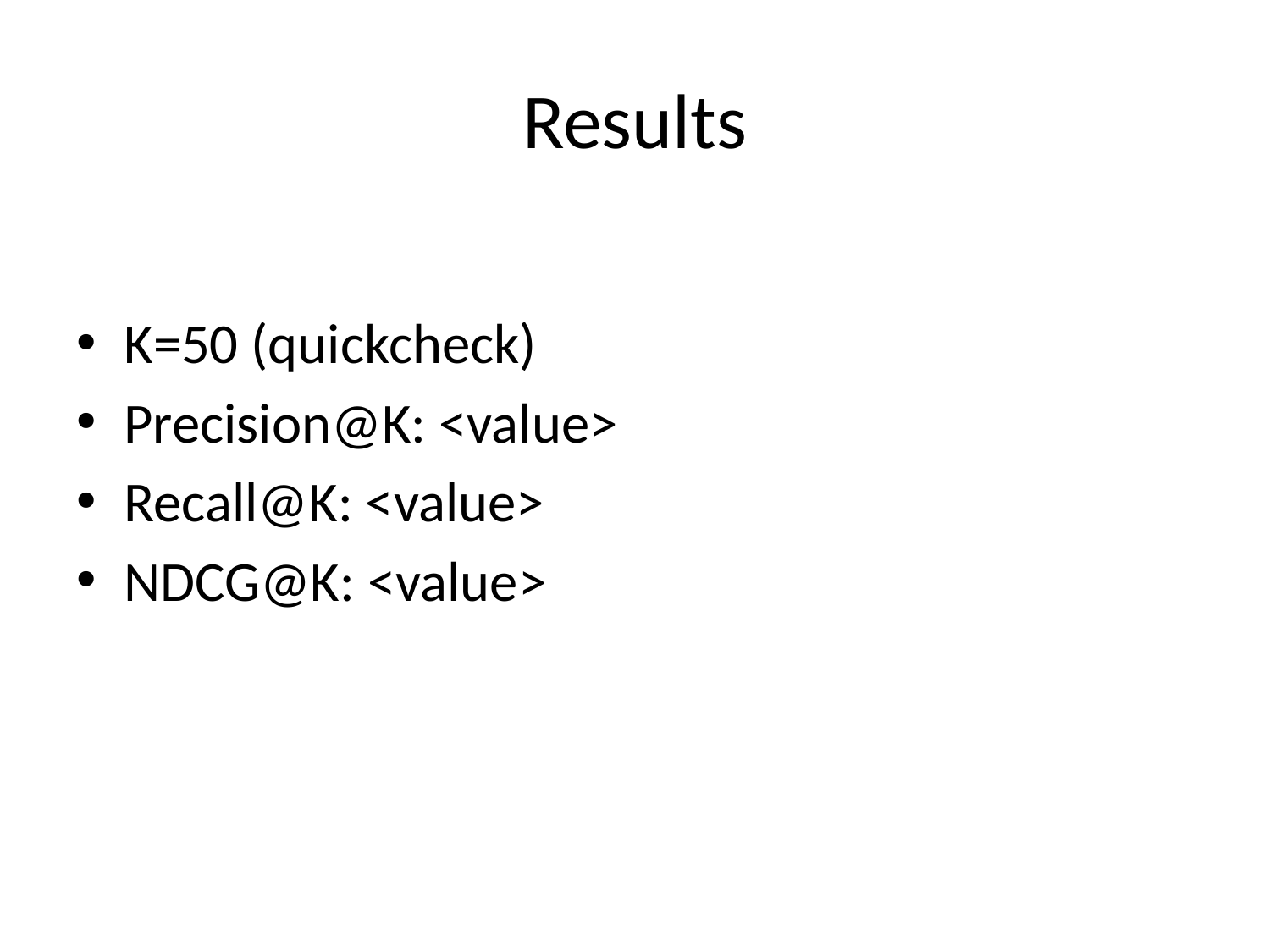

# Results

K=50 (quickcheck)
Precision@K: <value>
Recall@K: <value>
NDCG@K: <value>